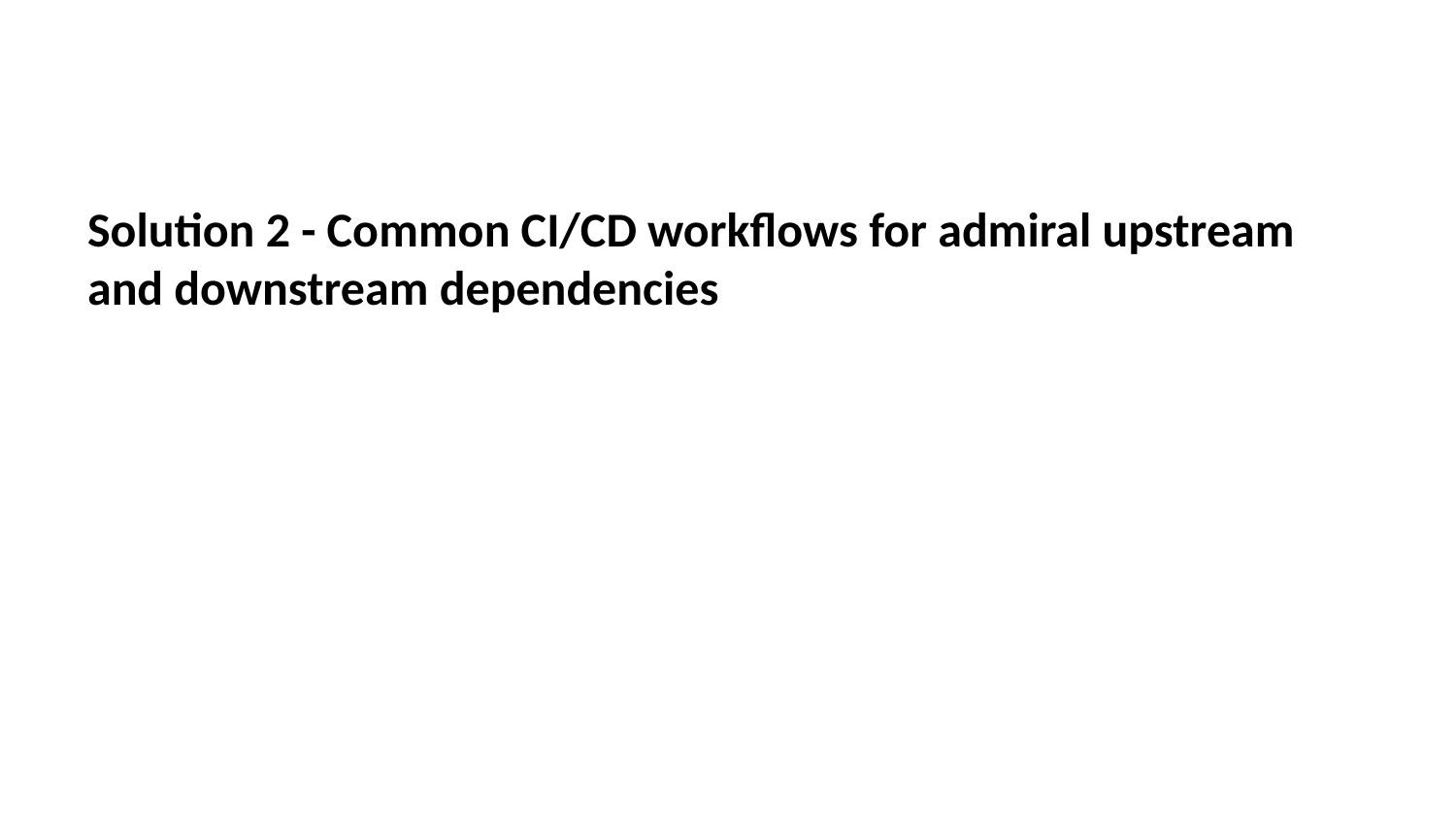

Solution 2 - Common CI/CD workflows for admiral upstream and downstream dependencies